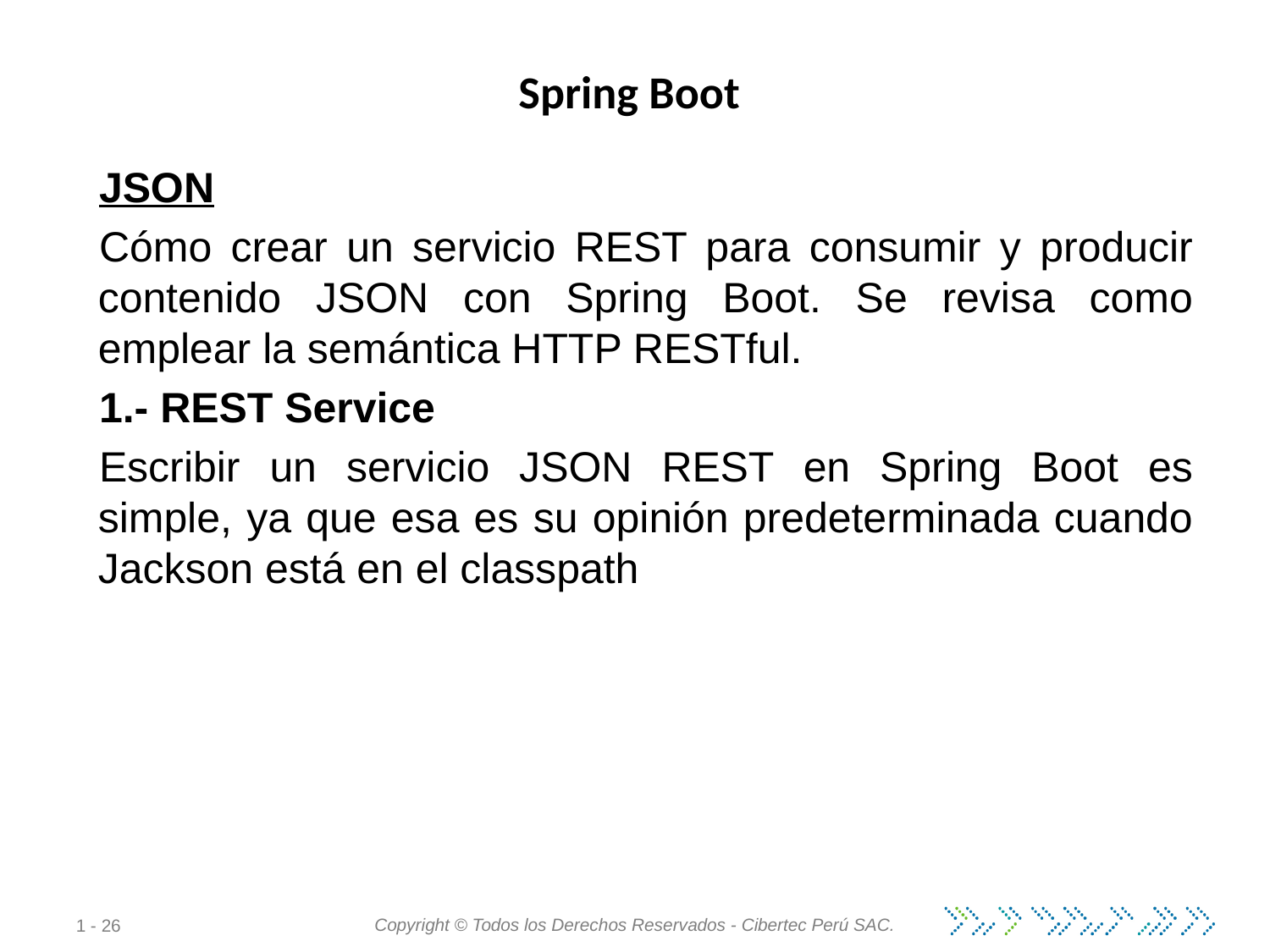

# Spring Boot
JSON
Cómo crear un servicio REST para consumir y producir contenido JSON con Spring Boot. Se revisa como emplear la semántica HTTP RESTful.
1.- REST Service
Escribir un servicio JSON REST en Spring Boot es simple, ya que esa es su opinión predeterminada cuando Jackson está en el classpath